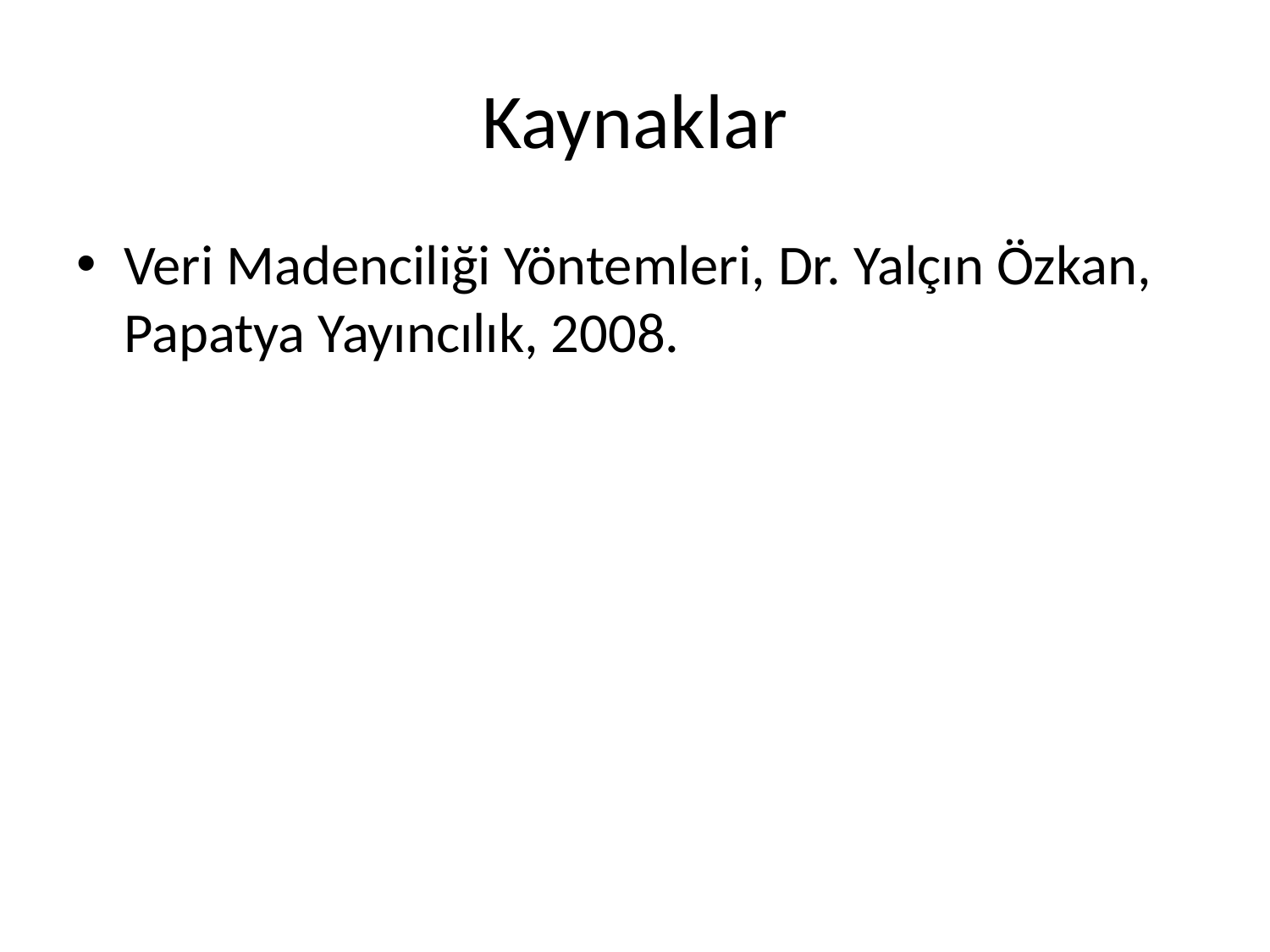

# Kaynaklar
Veri Madenciliği Yöntemleri, Dr. Yalçın Özkan, Papatya Yayıncılık, 2008.